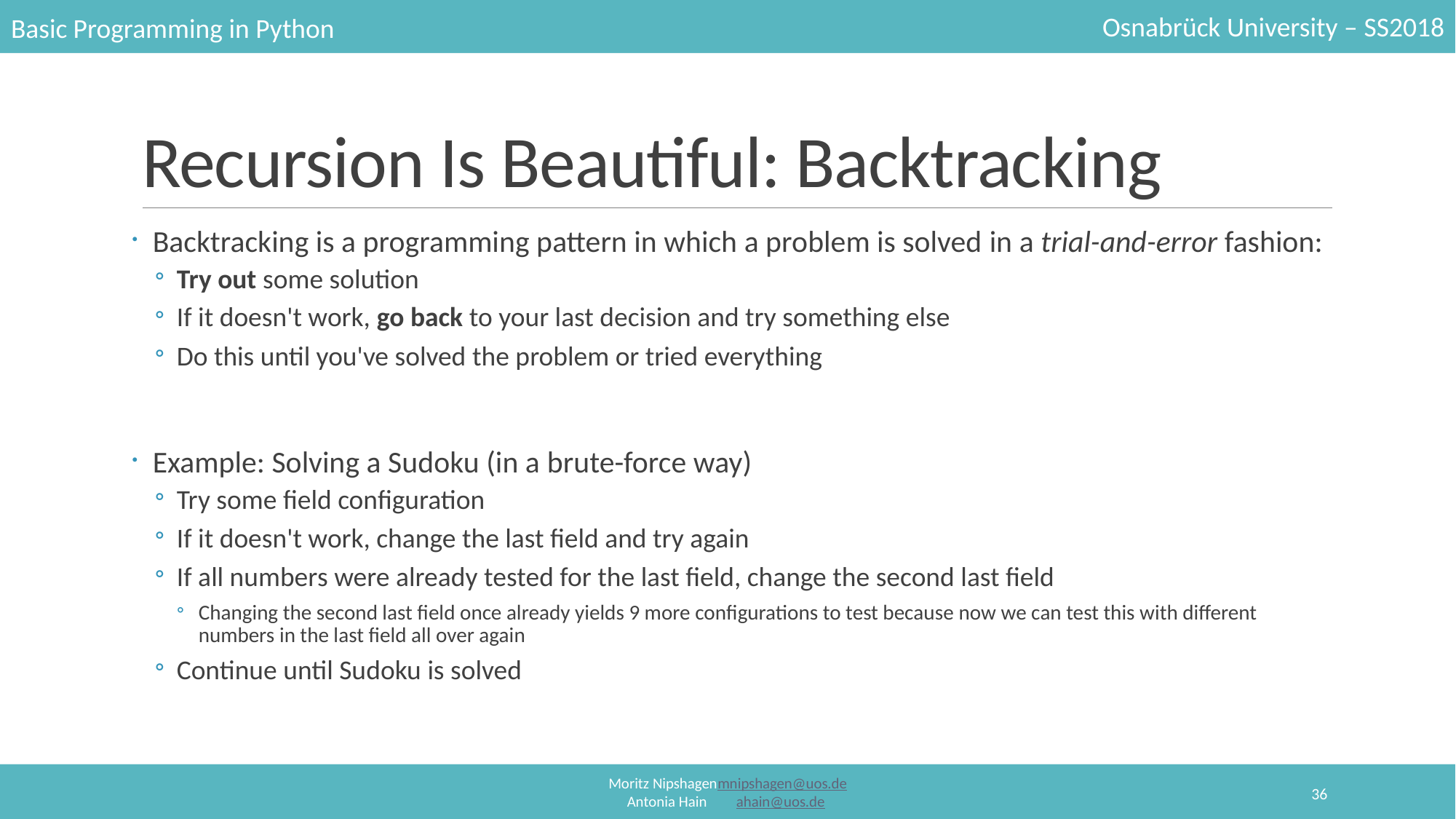

# Recursion Is Beautiful: Backtracking
Backtracking is a programming pattern in which a problem is solved in a trial-and-error fashion:
Try out some solution
If it doesn't work, go back to your last decision and try something else
Do this until you've solved the problem or tried everything

Example: Solving a Sudoku (in a brute-force way)
Try some field configuration
If it doesn't work, change the last field and try again
If all numbers were already tested for the last field, change the second last field
Changing the second last field once already yields 9 more configurations to test because now we can test this with different numbers in the last field all over again
Continue until Sudoku is solved

36